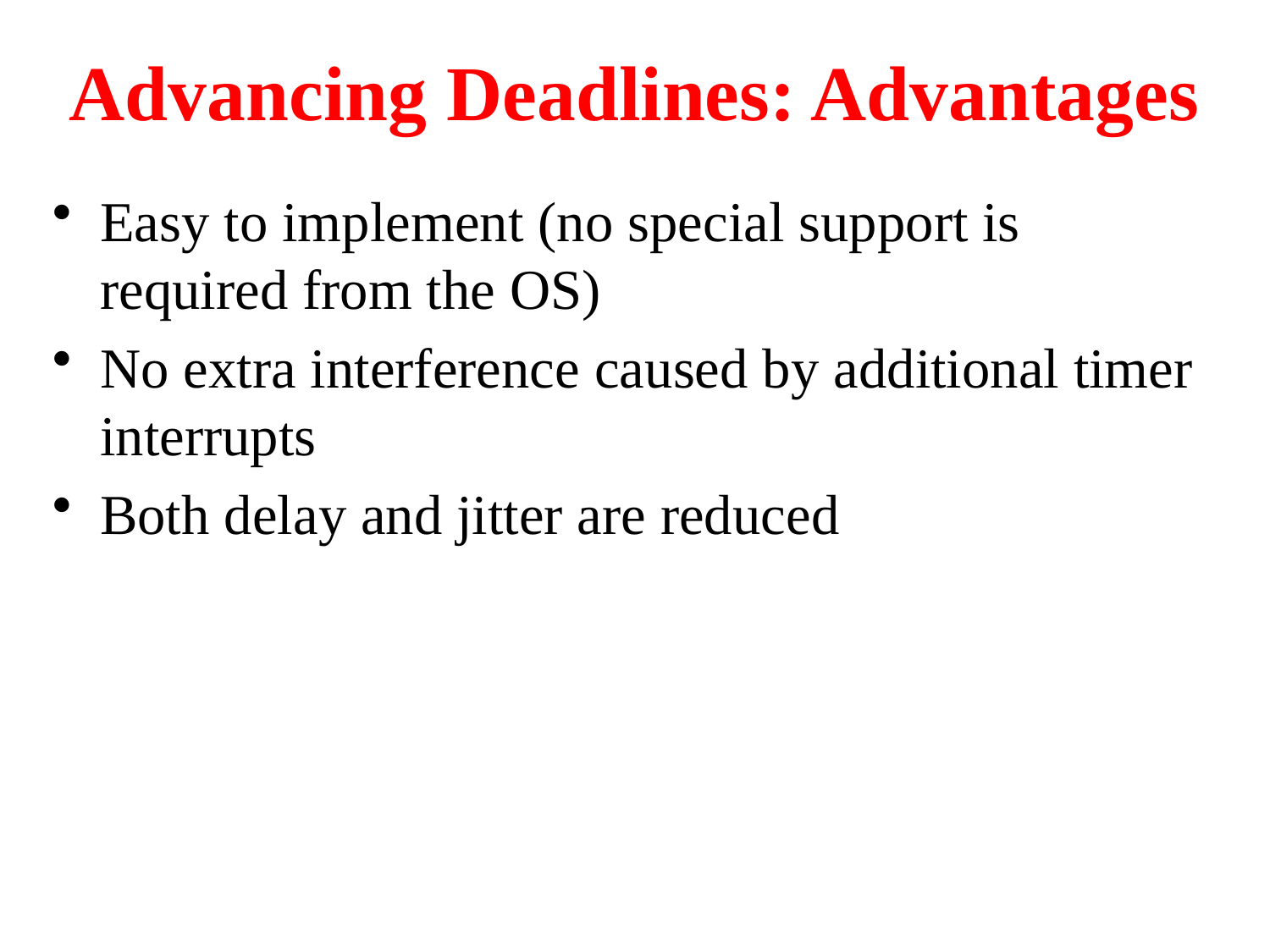

# Advancing Deadlines: Advantages
Easy to implement (no special support is required from the OS)
No extra interference caused by additional timer interrupts
Both delay and jitter are reduced